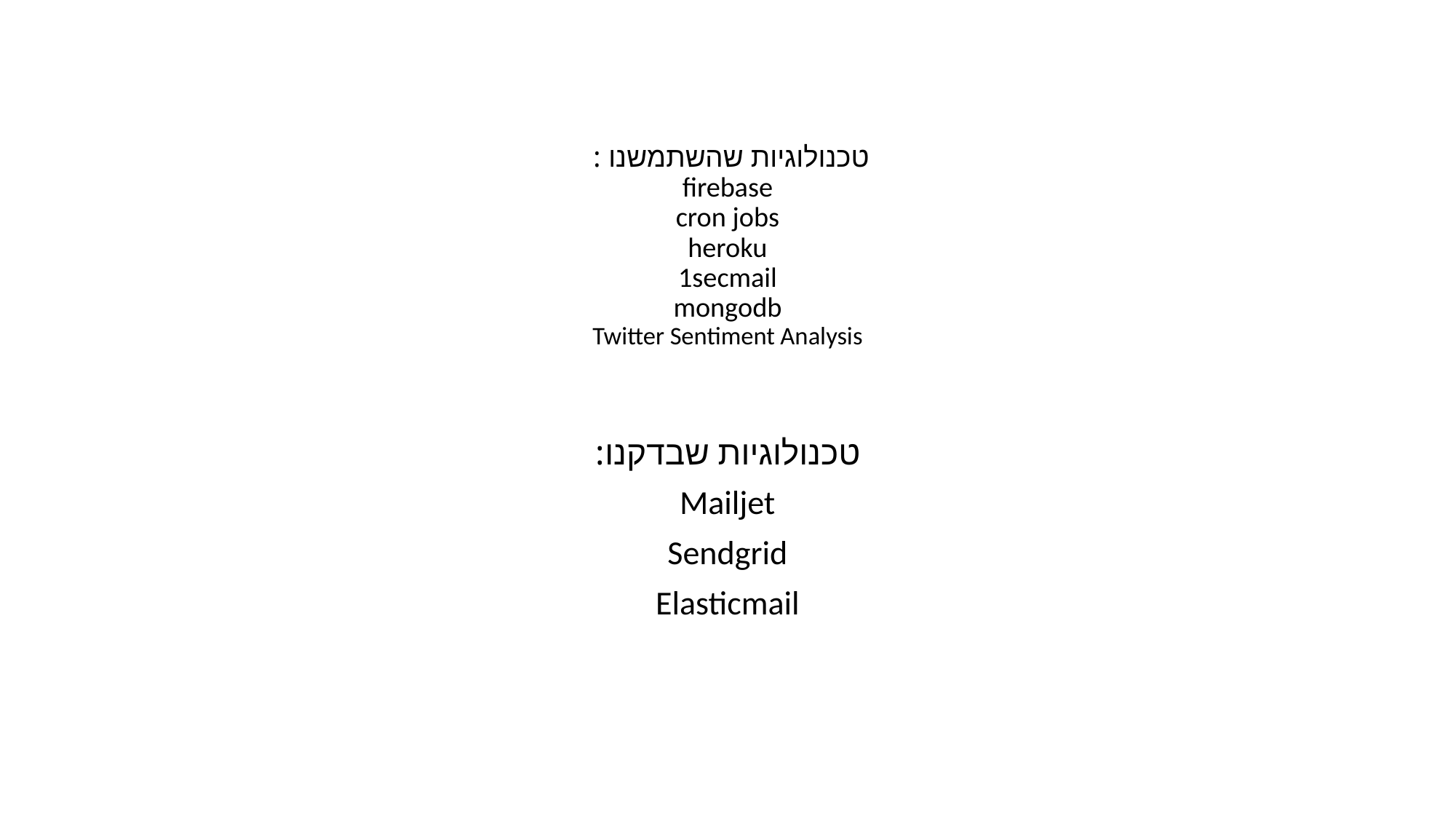

# טכנולוגיות שהשתמשנו : firebase cron jobs heroku 1secmail mongodb Twitter Sentiment Analysis
טכנולוגיות שבדקנו:
Mailjet
Sendgrid
Elasticmail